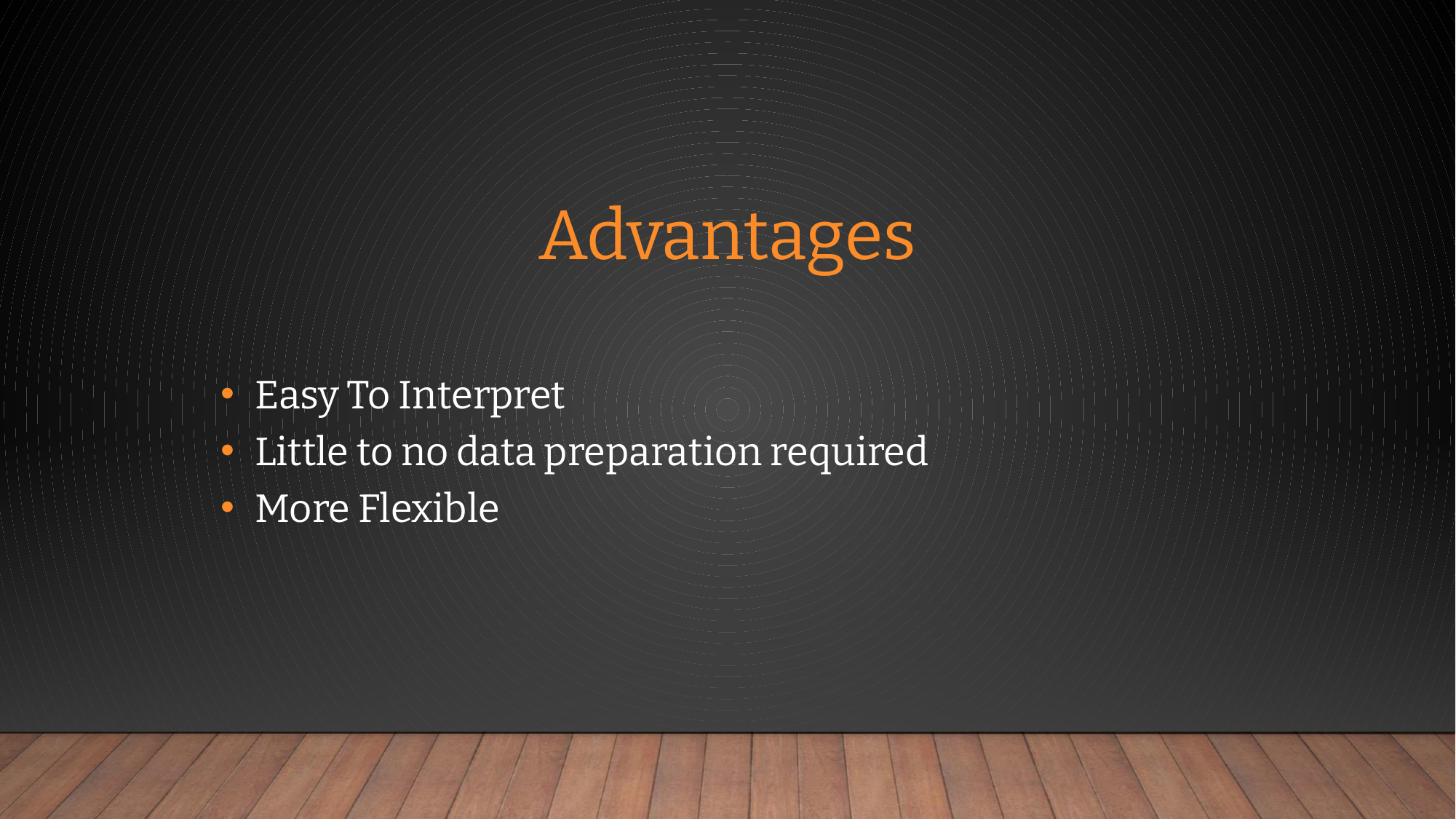

# Advantages
Easy To Interpret
Little to no data preparation required
More Flexible